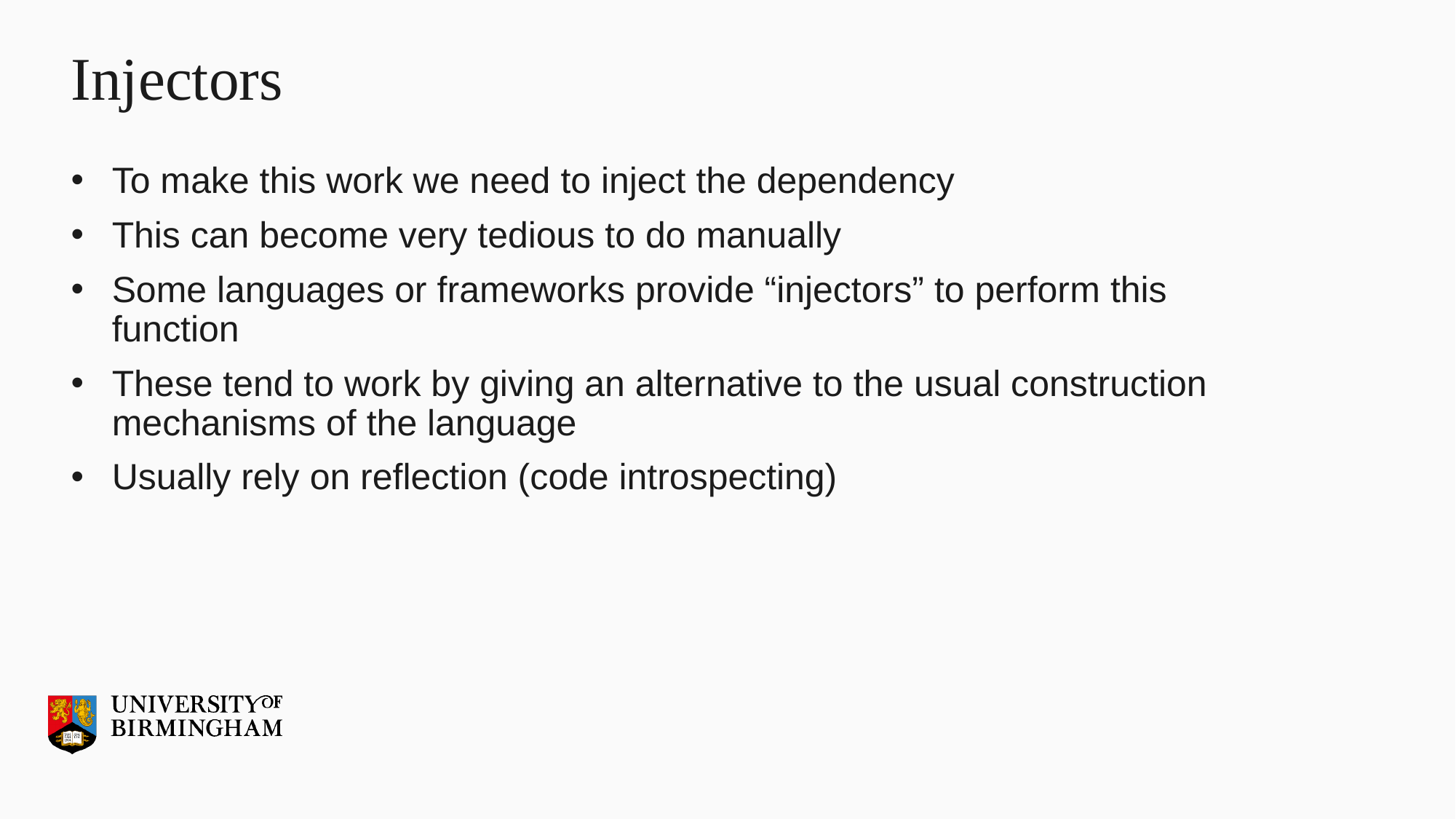

# Injectors
To make this work we need to inject the dependency
This can become very tedious to do manually
Some languages or frameworks provide “injectors” to perform this function
These tend to work by giving an alternative to the usual construction mechanisms of the language
Usually rely on reflection (code introspecting)